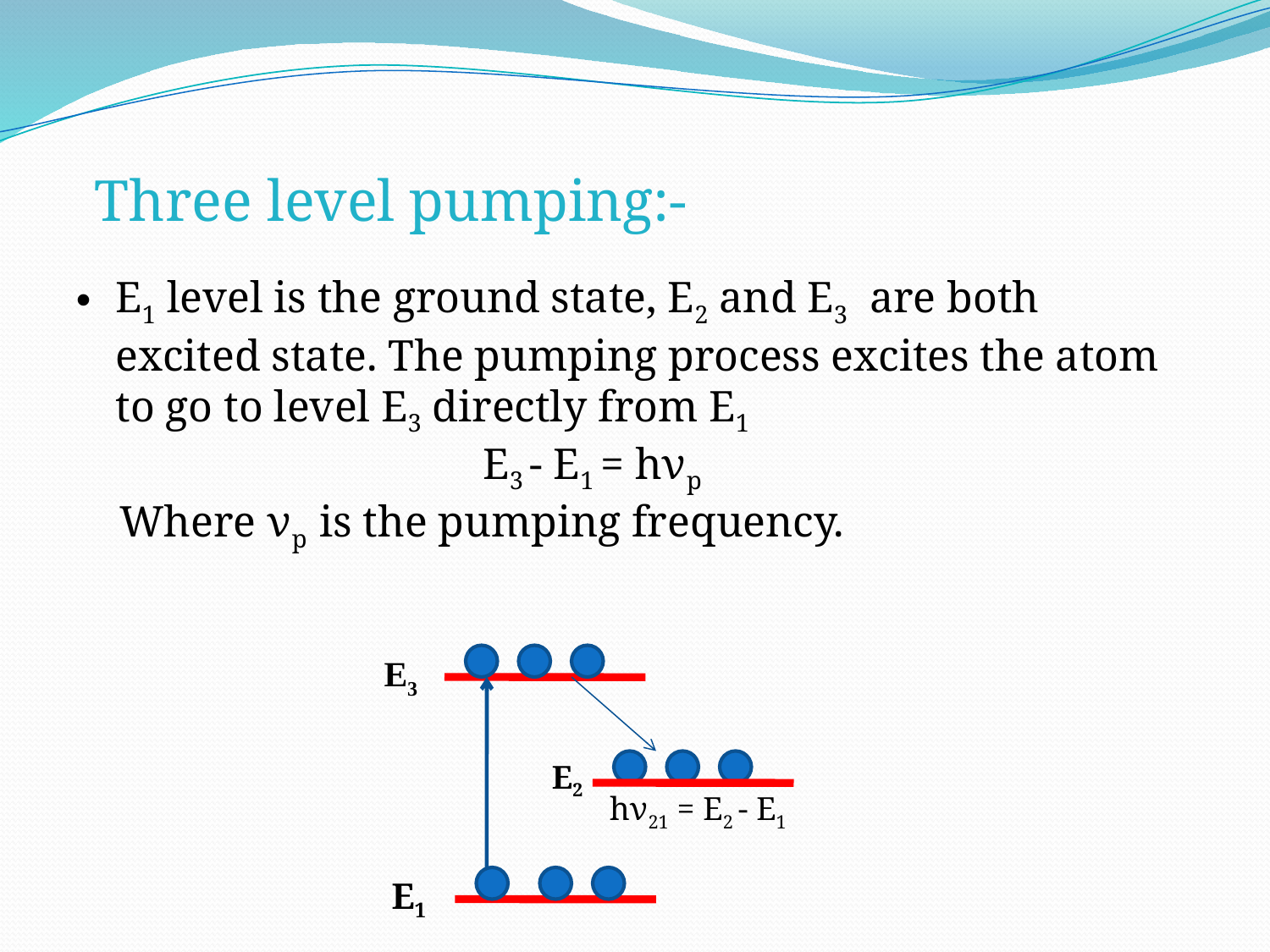

Three level pumping:-
E1 level is the ground state, E2 and E3  are both excited state. The pumping process excites the atom to go to level E3 directly from E1
                                     E3 - E1 = hνp
    Where νp  is the pumping frequency.
E3

E2

hν21 = E2 - E1
E1